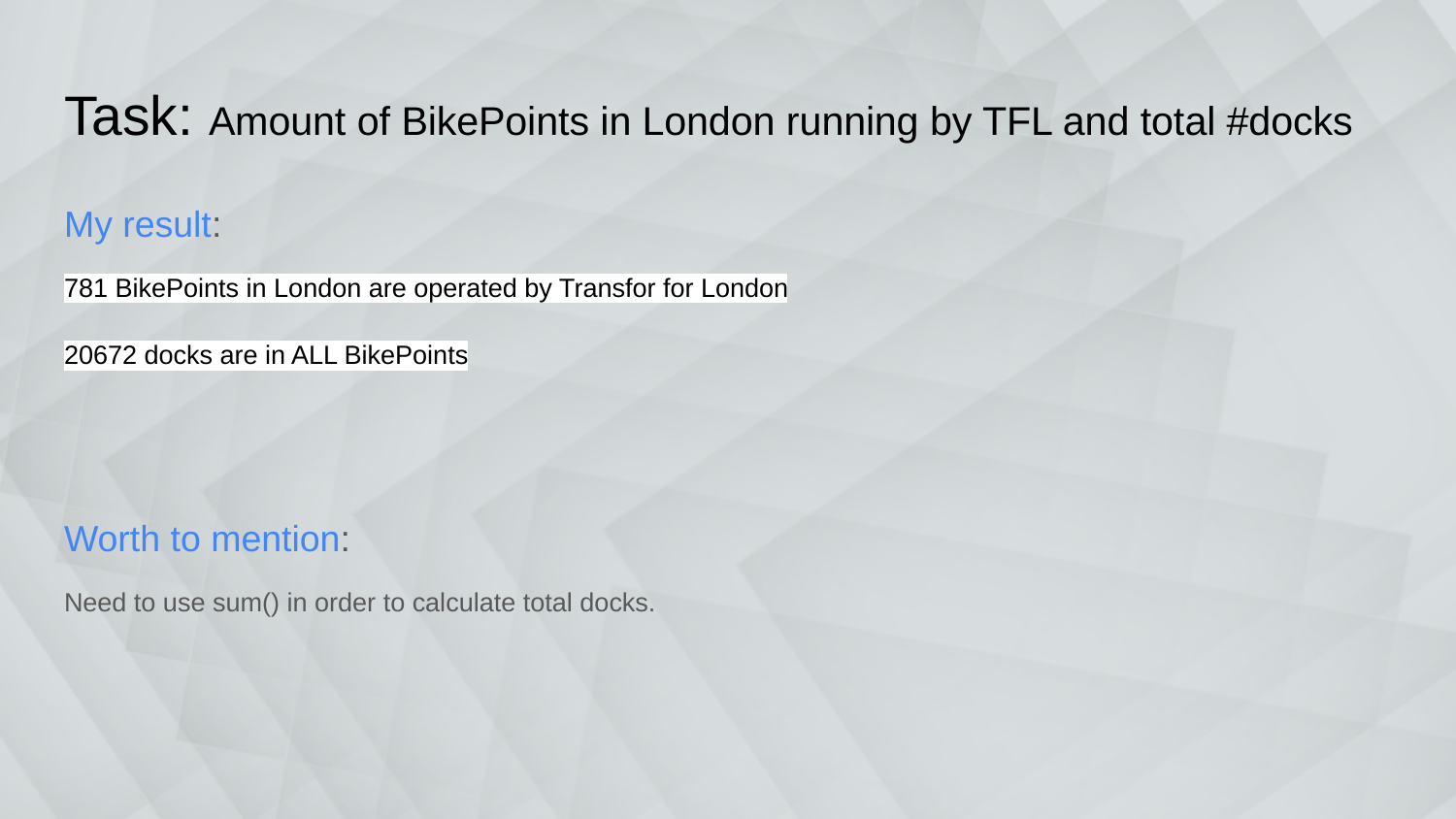

# Task: Amount of BikePoints in London running by TFL and total #docks
My result:
781 BikePoints in London are operated by Transfor for London

20672 docks are in ALL BikePoints

Worth to mention:
Need to use sum() in order to calculate total docks.